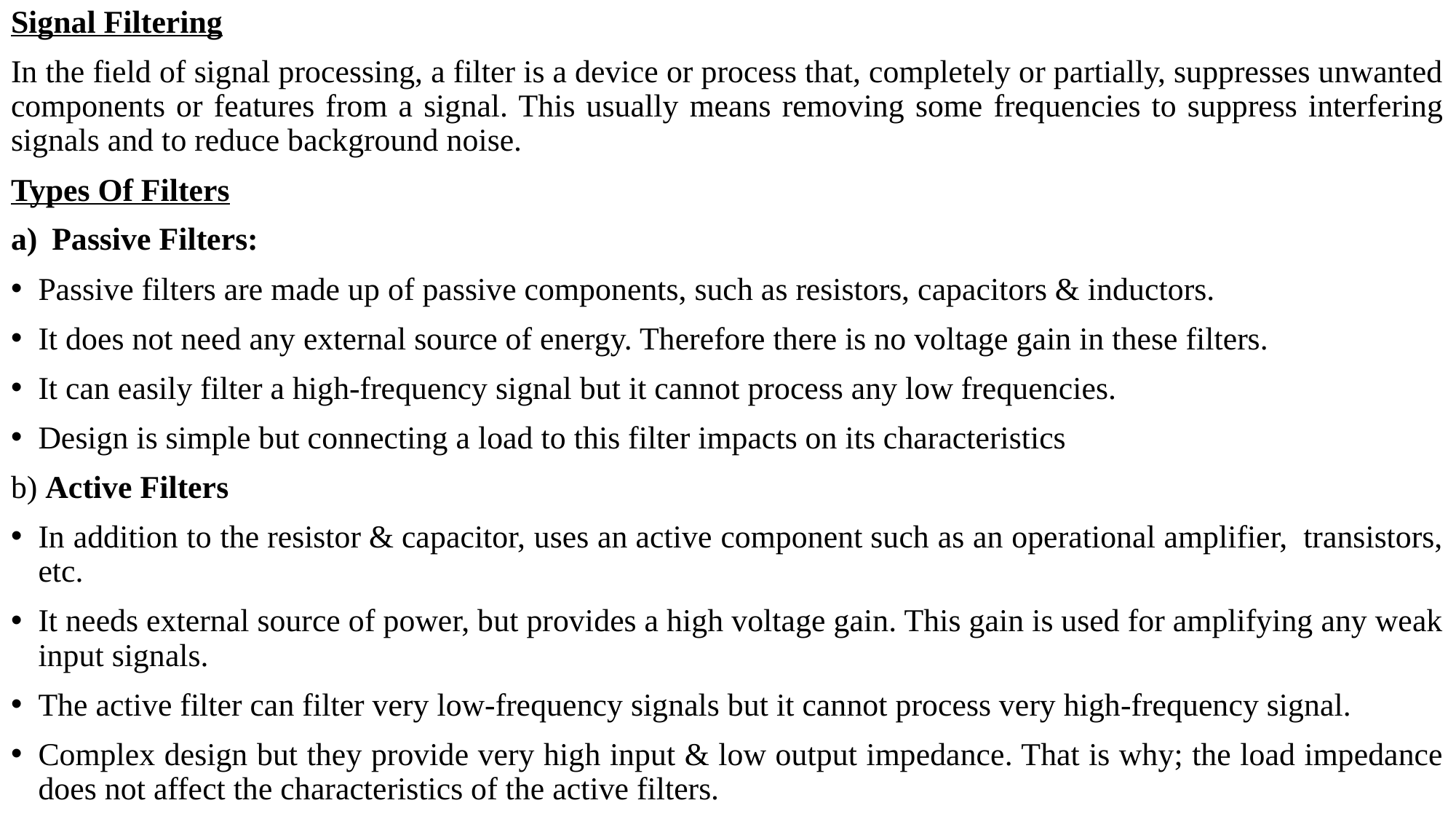

Signal Filtering
In the field of signal processing, a filter is a device or process that, completely or partially, suppresses unwanted components or features from a signal. This usually means removing some frequencies to suppress interfering signals and to reduce background noise.
Types Of Filters
Passive Filters:
Passive filters are made up of passive components, such as resistors, capacitors & inductors.
It does not need any external source of energy. Therefore there is no voltage gain in these filters.
It can easily filter a high-frequency signal but it cannot process any low frequencies.
Design is simple but connecting a load to this filter impacts on its characteristics
b) Active Filters
In addition to the resistor & capacitor, uses an active component such as an operational amplifier,  transistors, etc.
It needs external source of power, but provides a high voltage gain. This gain is used for amplifying any weak input signals.
The active filter can filter very low-frequency signals but it cannot process very high-frequency signal.
Complex design but they provide very high input & low output impedance. That is why; the load impedance does not affect the characteristics of the active filters.
#